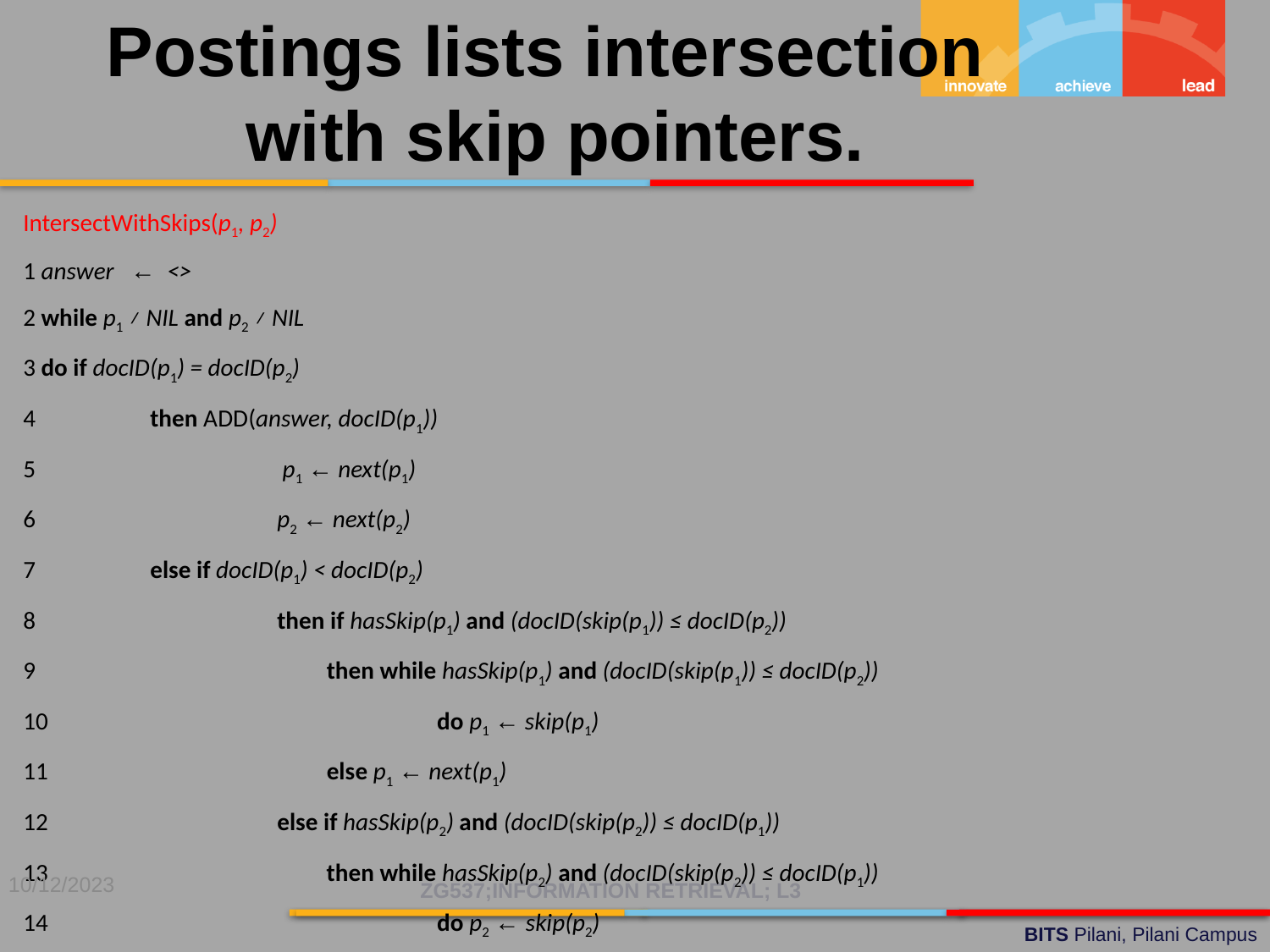

Postings lists intersection
with skip pointers.
IntersectWithSkips(p1, p2)
1 answer   ←  <>
2 while p1 ≠ NIL and p2 ≠ NIL
3 do if docID(p1) = docID(p2)
4 	then ADD(answer, docID(p1))
5 		 p1 ← next(p1)
6 		p2 ← next(p2)
7 	else if docID(p1) < docID(p2)
8 		then if hasSkip(p1) and (docID(skip(p1)) ≤ docID(p2))
9 		         then while hasSkip(p1) and (docID(skip(p1)) ≤ docID(p2))
10 			      do p1 ← skip(p1)
11 		         else p1 ← next(p1)
12 		else if hasSkip(p2) and (docID(skip(p2)) ≤ docID(p1))
13 		         then while hasSkip(p2) and (docID(skip(p2)) ≤ docID(p1))
14 			      do p2 ← skip(p2)
15 		         else p2 ← next(p2)
16 return answer
10/12/2023
ZG537;INFORMATION RETRIEVAL; L3